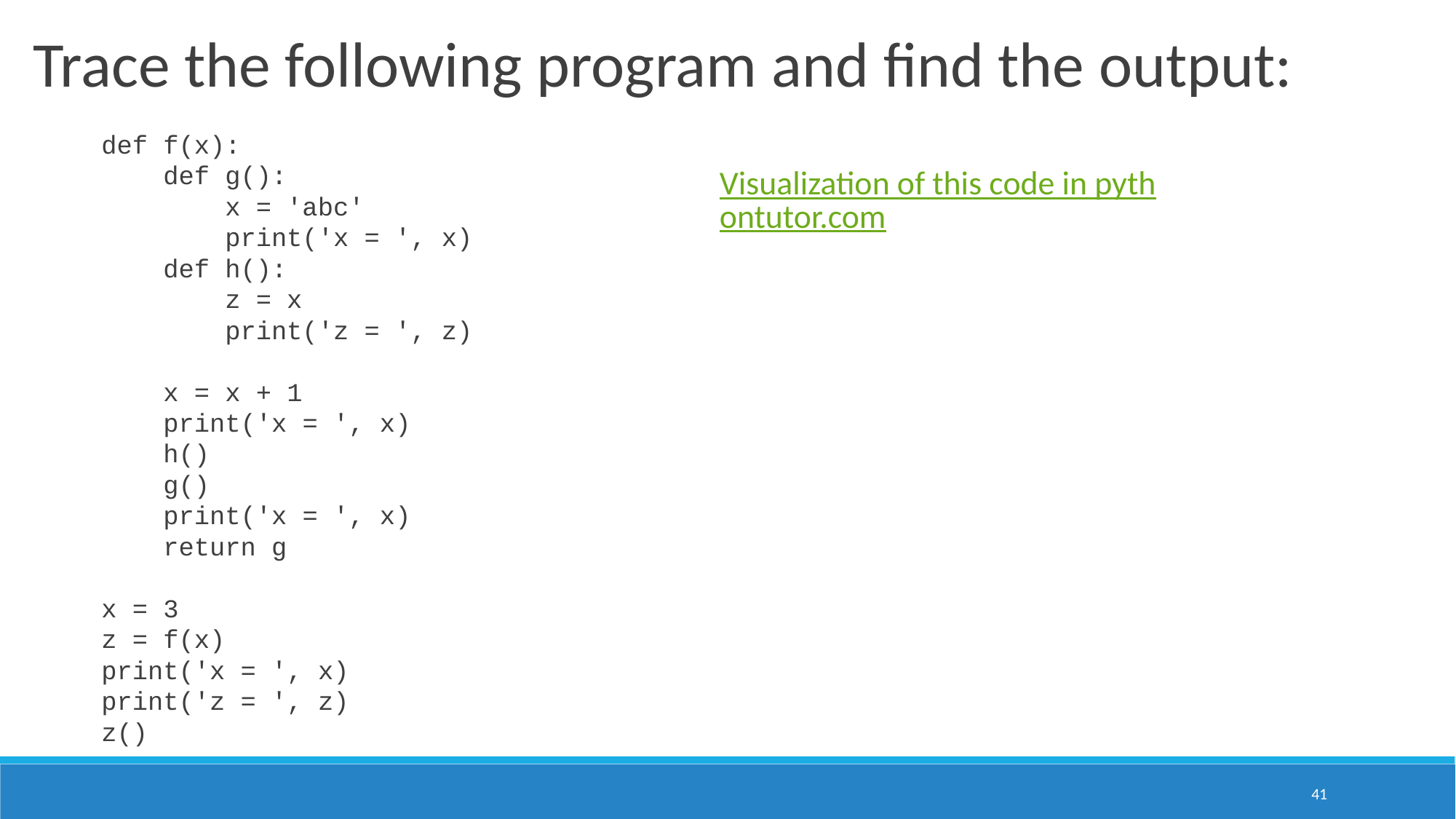

Trace the following program and find the output:
def f(x):
    def g():
        x = 'abc'
        print('x = ', x)
    def h():
        z = x
        print('z = ', z)

    x = x + 1
    print('x = ', x)
    h()
    g()
    print('x = ', x)
    return g

x = 3
z = f(x)
print('x = ', x)
print('z = ', z)
z()
Visualization of this code in pythontutor.com
41